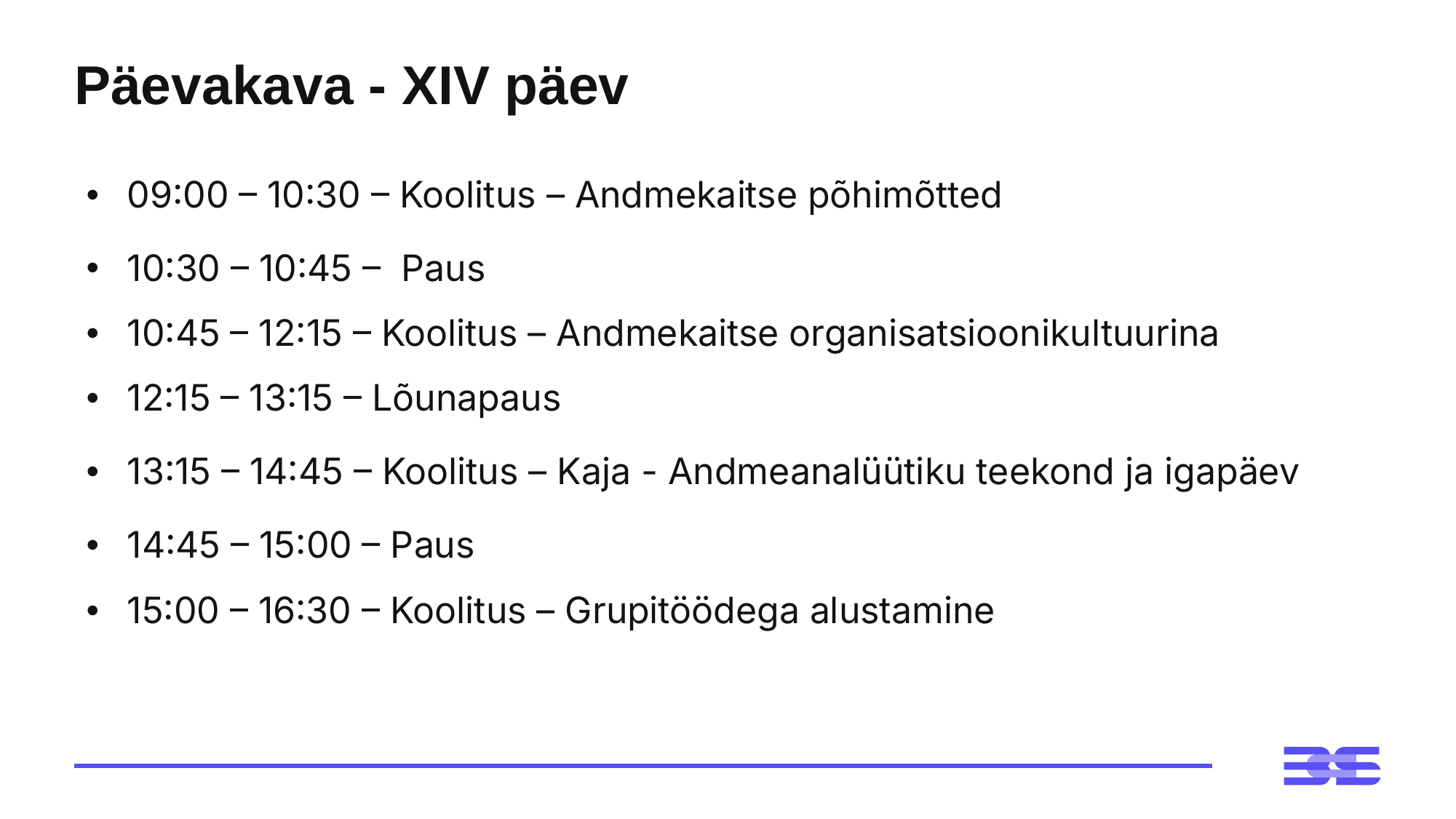

# Päevakava - XIV päev
| 09:00 – 10:30 – Koolitus – Andmekaitse põhimõtted |
| --- |
| 10:30 – 10:45 – Paus |
| 10:45 – 12:15 – Koolitus – Andmekaitse organisatsioonikultuurina |
| 12:15 – 13:15 – Lõunapaus |
| 13:15 – 14:45 – Koolitus – Kaja - Andmeanalüütiku teekond ja igapäev |
| 14:45 – 15:00 – Paus |
| 15:00 – 16:30 – Koolitus – Grupitöödega alustamine |